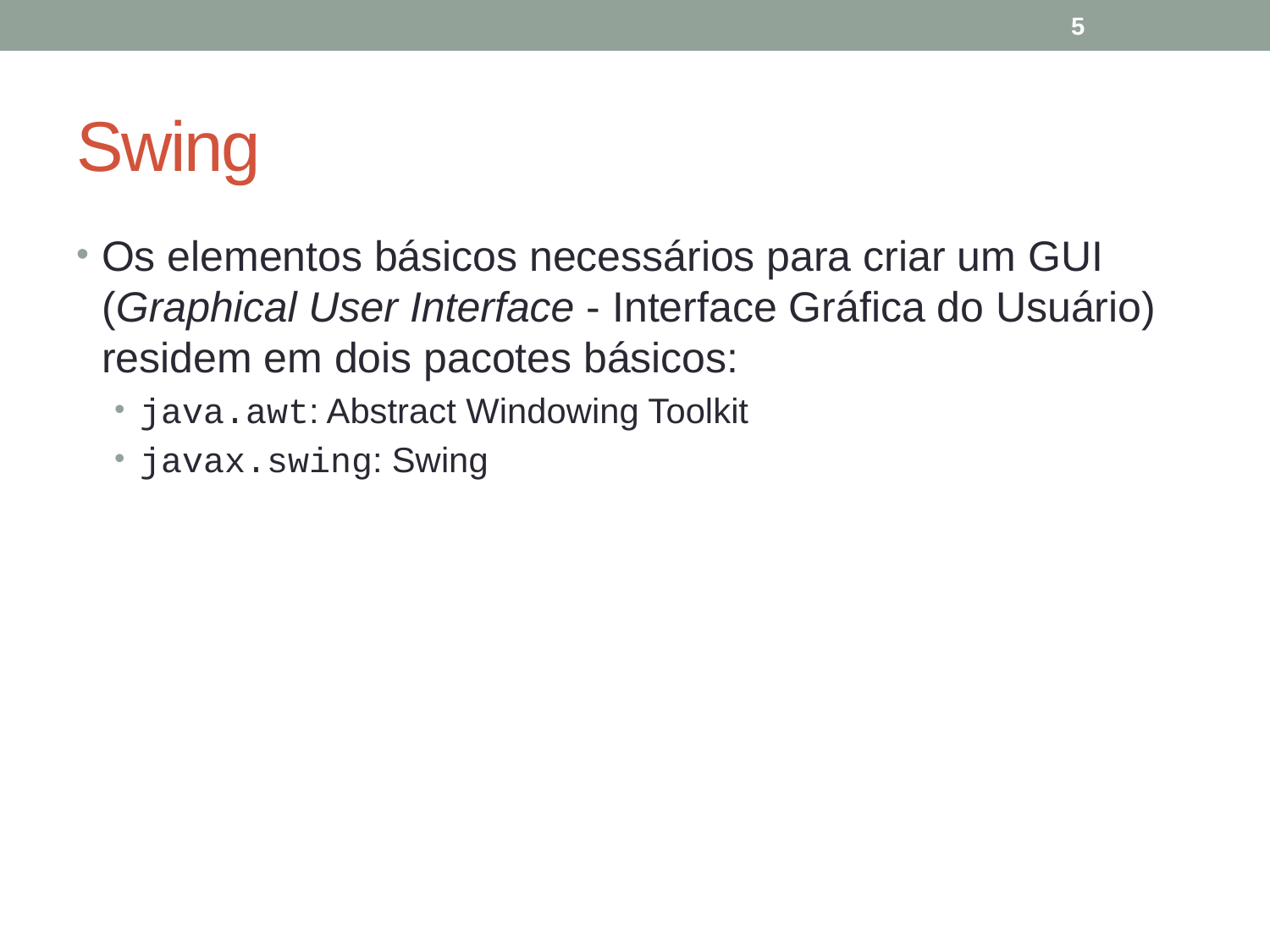

5
# Swing
Os elementos básicos necessários para criar um GUI (Graphical User Interface - Interface Gráfica do Usuário) residem em dois pacotes básicos:
java.awt: Abstract Windowing Toolkit
javax.swing: Swing